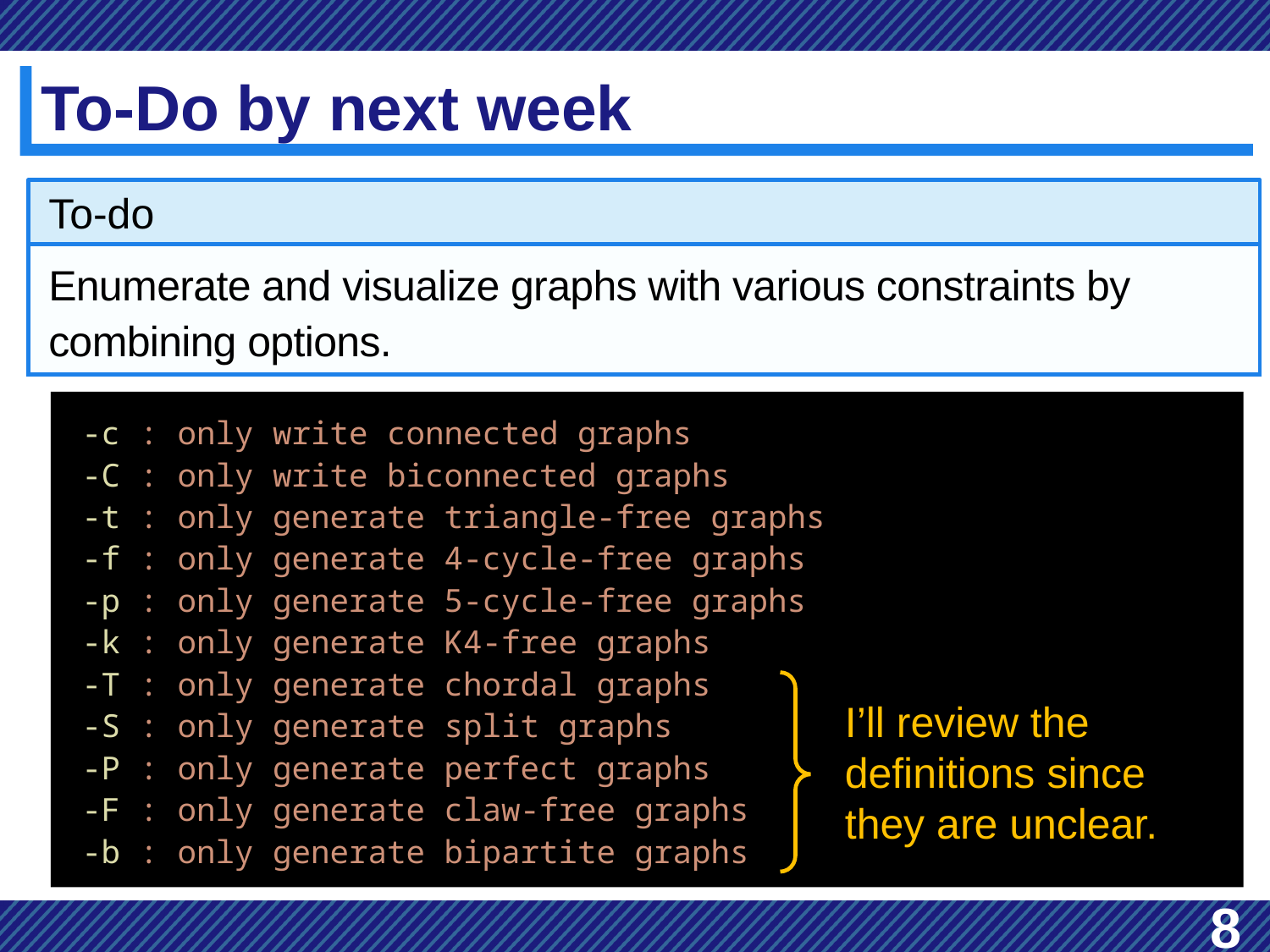

# To-Do by next week
To-do
Enumerate and visualize graphs with various constraints by combining options.
 -c : only write connected graphs
 -C : only write biconnected graphs
 -t : only generate triangle-free graphs
 -f : only generate 4-cycle-free graphs
 -p : only generate 5-cycle-free graphs
 -k : only generate K4-free graphs
 -T : only generate chordal graphs
 -S : only generate split graphs
 -P : only generate perfect graphs
 -F : only generate claw-free graphs
 -b : only generate bipartite graphs

I’ll review the definitions since they are unclear.
8